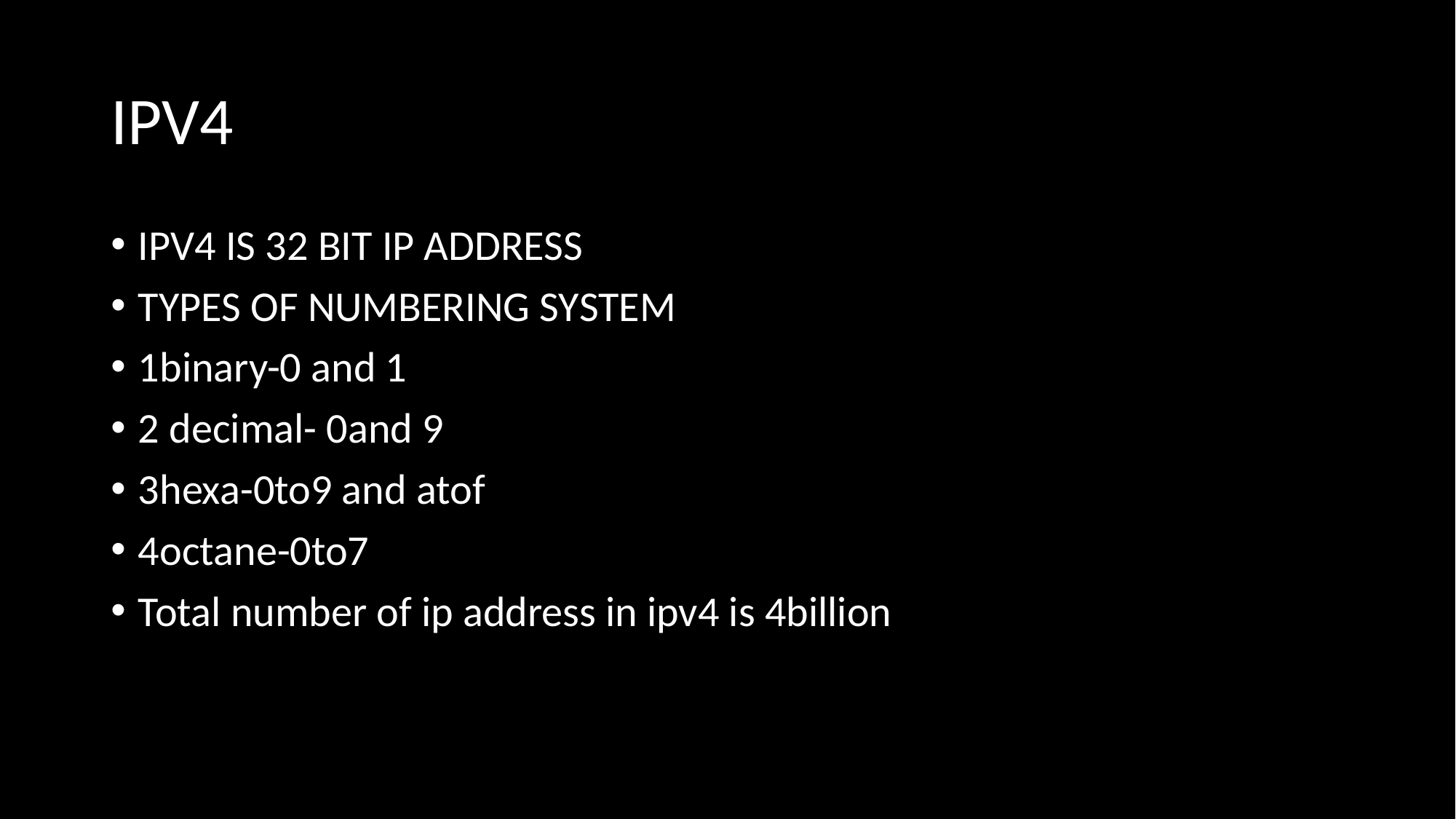

# IPV4
IPV4 IS 32 BIT IP ADDRESS
TYPES OF NUMBERING SYSTEM
1binary-0 and 1
2 decimal- 0and 9
3hexa-0to9 and atof
4octane-0to7
Total number of ip address in ipv4 is 4billion